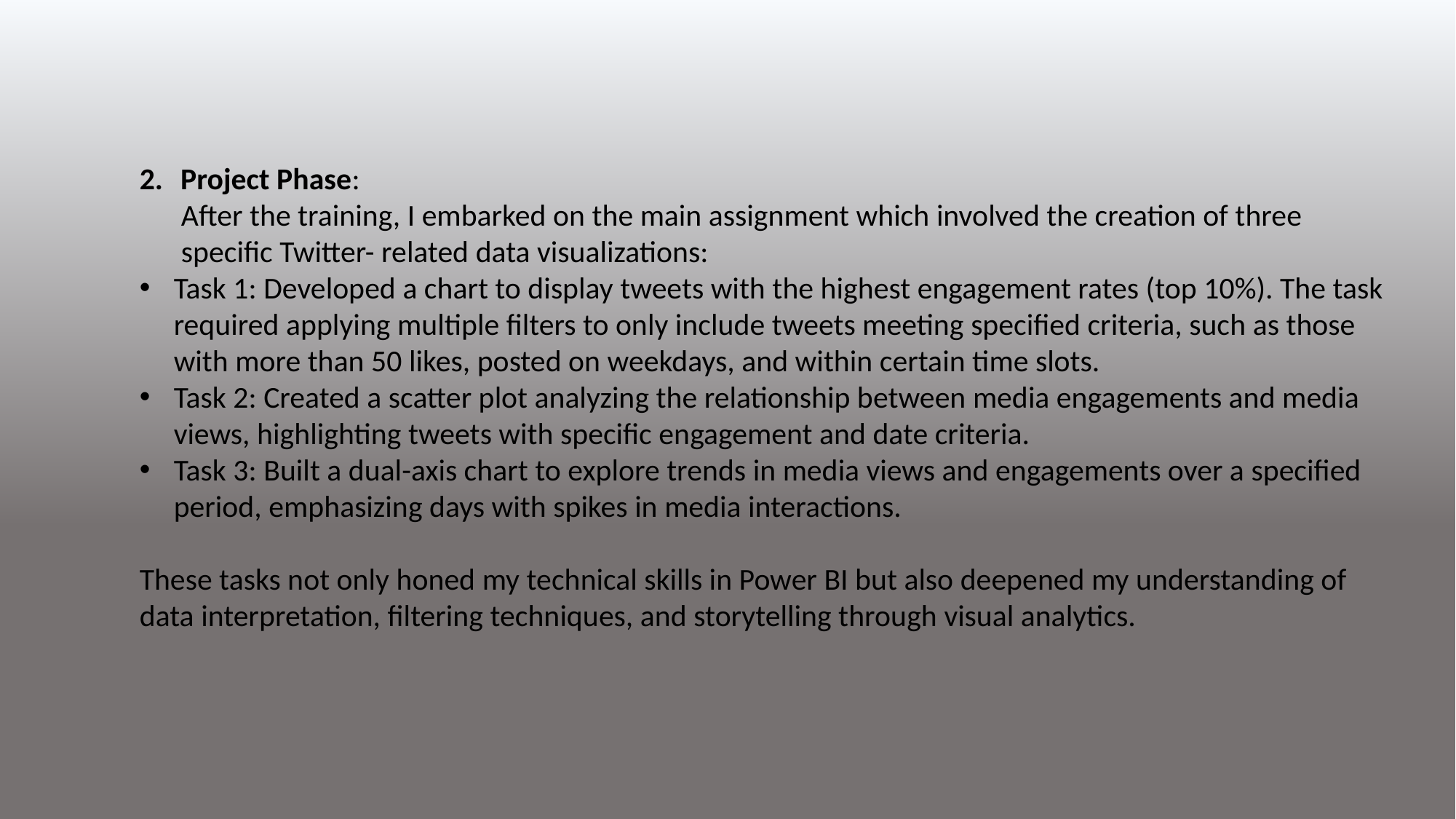

Project Phase:
      After the training, I embarked on the main assignment which involved the creation of three
      specific Twitter- related data visualizations:
Task 1: Developed a chart to display tweets with the highest engagement rates (top 10%). The task required applying multiple filters to only include tweets meeting specified criteria, such as those with more than 50 likes, posted on weekdays, and within certain time slots.
Task 2: Created a scatter plot analyzing the relationship between media engagements and media views, highlighting tweets with specific engagement and date criteria.
Task 3: Built a dual-axis chart to explore trends in media views and engagements over a specified period, emphasizing days with spikes in media interactions.

These tasks not only honed my technical skills in Power BI but also deepened my understanding of data interpretation, filtering techniques, and storytelling through visual analytics.